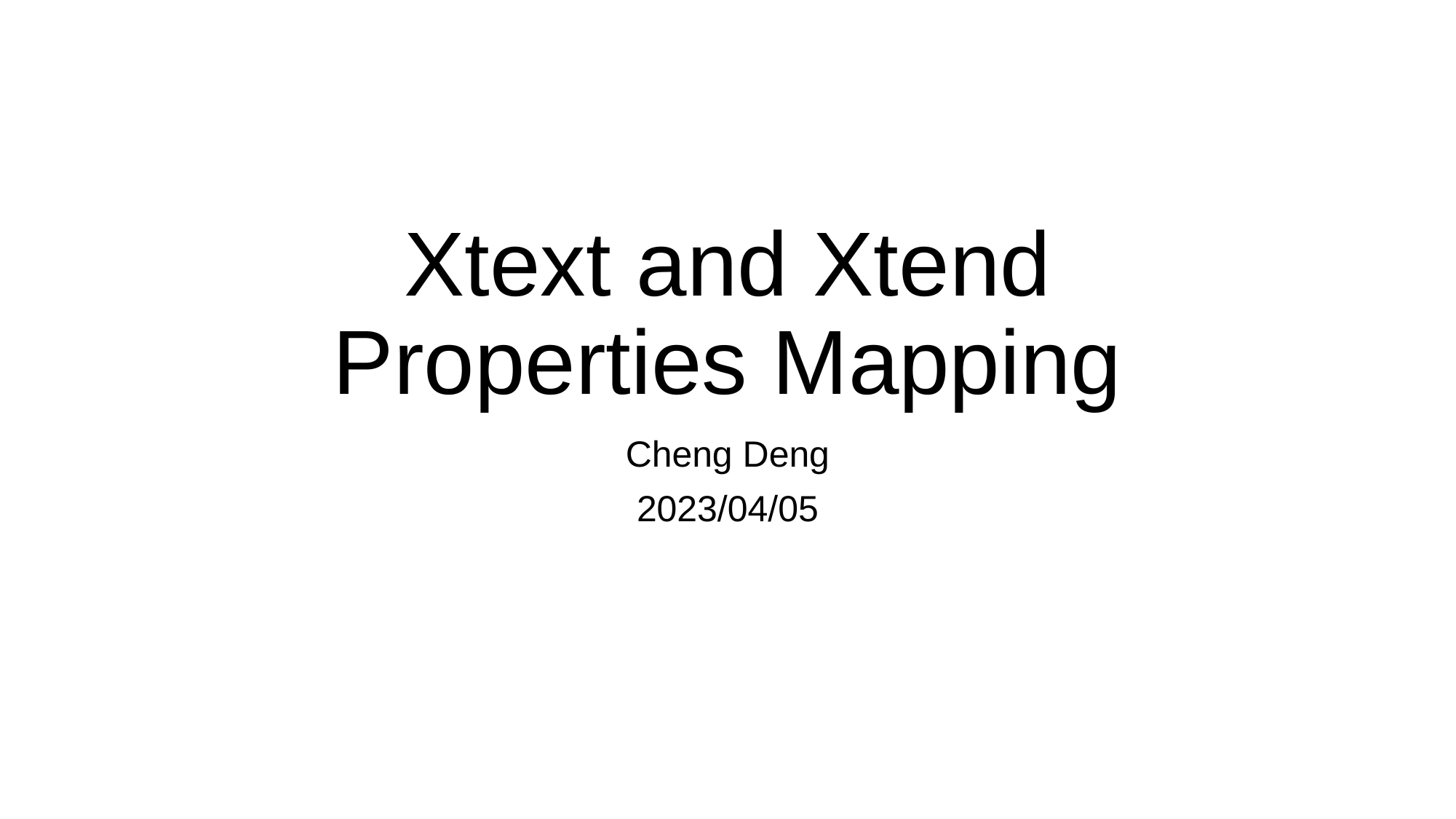

# Xtext and Xtend Properties Mapping
Cheng Deng
2023/04/05